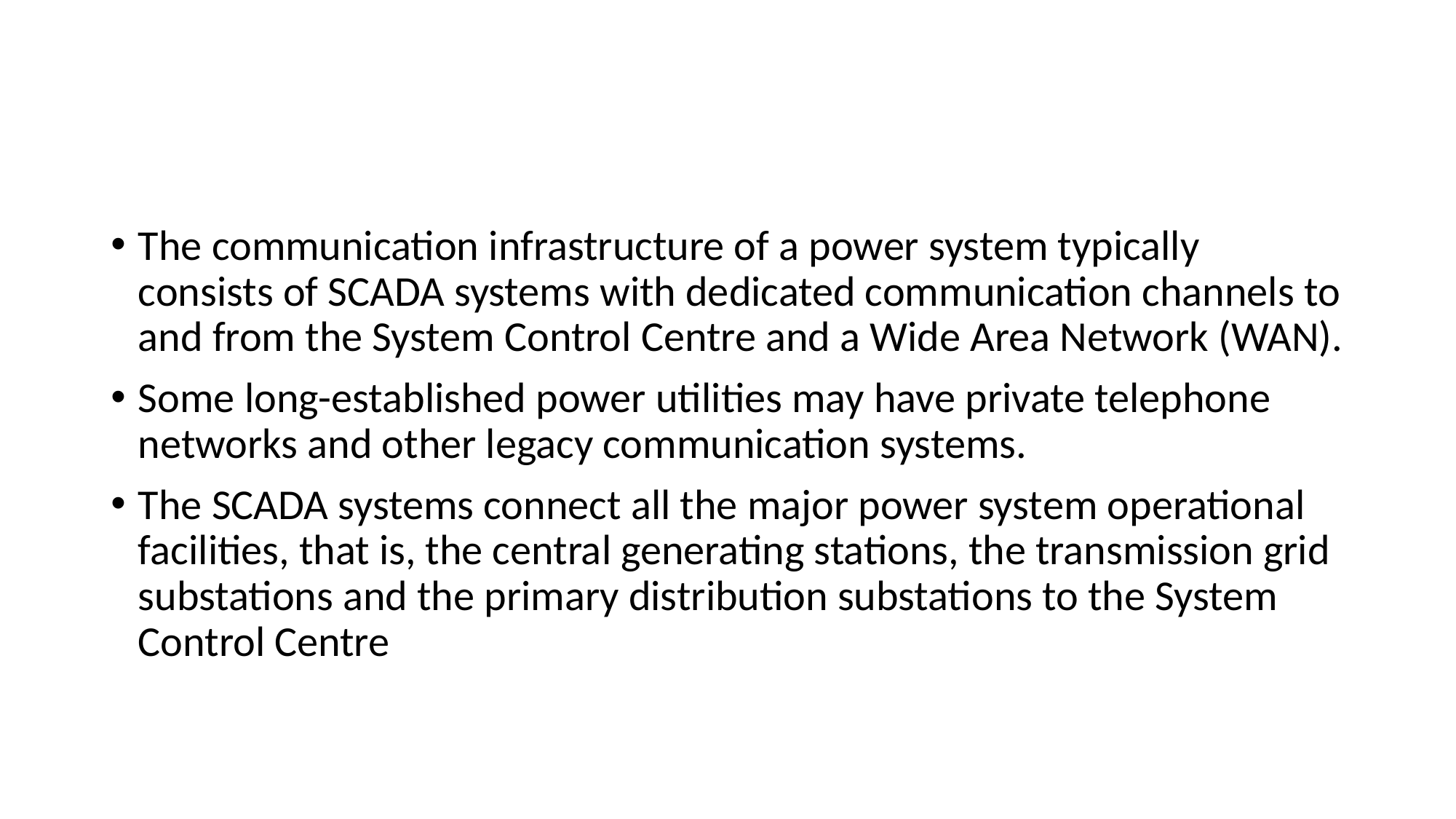

#
The communication infrastructure of a power system typically consists of SCADA systems with dedicated communication channels to and from the System Control Centre and a Wide Area Network (WAN).
Some long-established power utilities may have private telephone networks and other legacy communication systems.
The SCADA systems connect all the major power system operational facilities, that is, the central generating stations, the transmission grid substations and the primary distribution substations to the System Control Centre